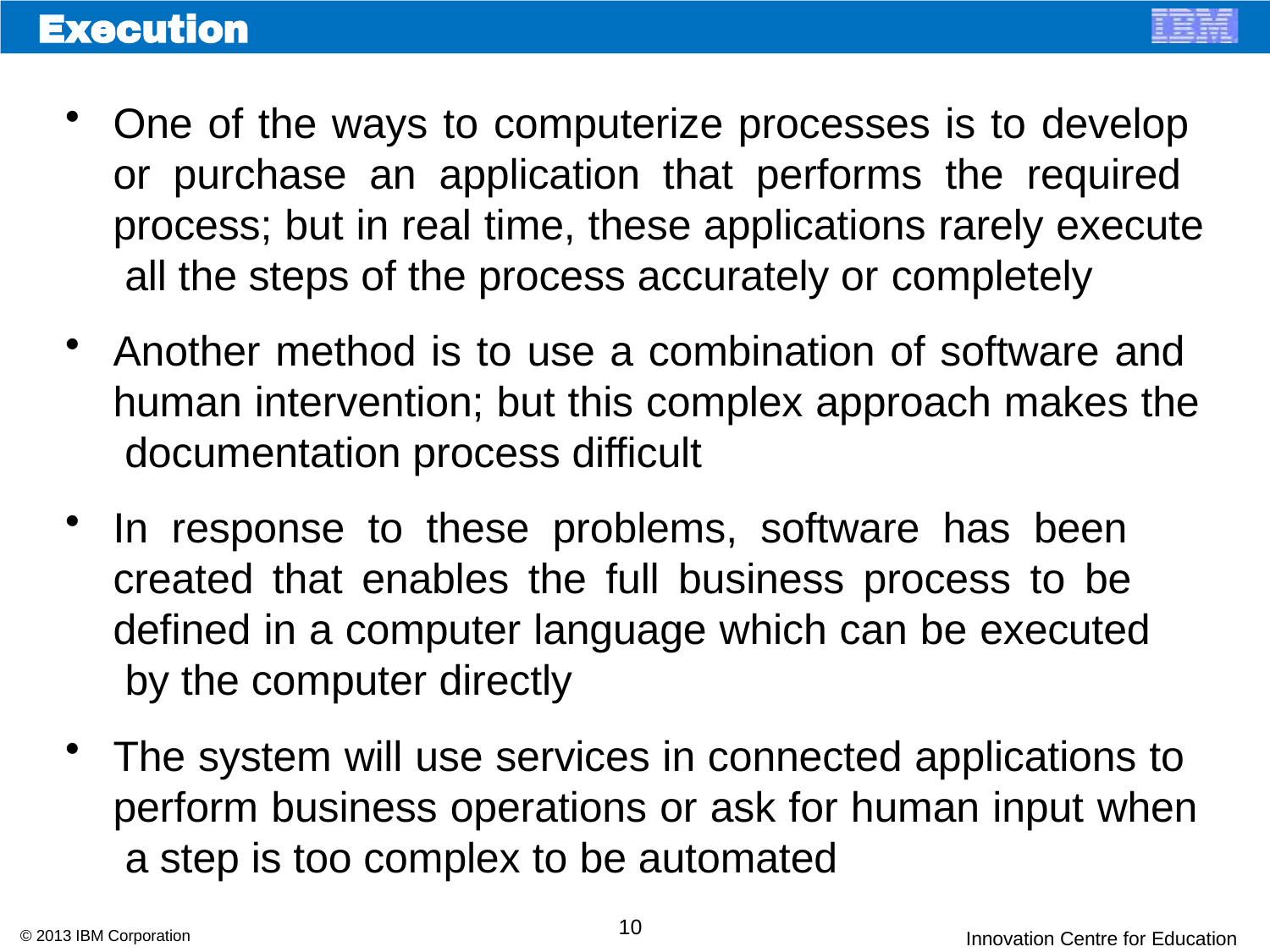

# Execution
One of the ways to computerize processes is to develop  or purchase an application that performs the required  process; but in real time, these applications rarely execute  all the steps of the process accurately or completely
Another method is to use a combination of software and  human intervention; but this complex approach makes the  documentation process difficult
In response to these problems, software has been  created that enables the full business process to be  defined in a computer language which can be executed  by the computer directly
The system will use services in connected applications to  perform business operations or ask for human input when  a step is too complex to be automated
10
© 2013 IBM Corporation
Innovation Centre for Education